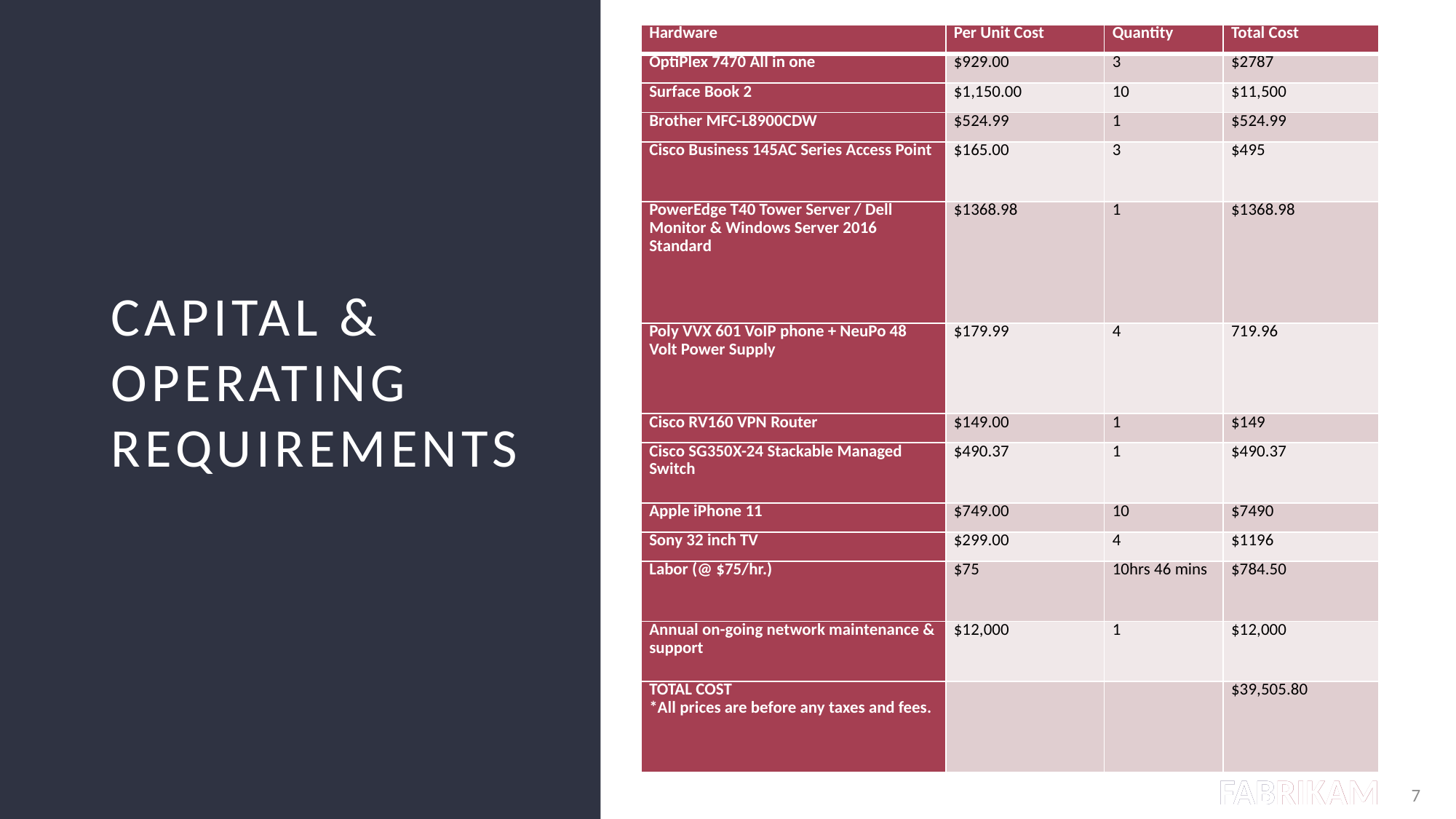

| Hardware | Per Unit Cost | Quantity | Total Cost |
| --- | --- | --- | --- |
| OptiPlex 7470 All in one | $929.00 | 3 | $2787 |
| Surface Book 2 | $1,150.00 | 10 | $11,500 |
| Brother MFC-L8900CDW | $524.99 | 1 | $524.99 |
| Cisco Business 145AC Series Access Point | $165.00 | 3 | $495 |
| PowerEdge T40 Tower Server / Dell Monitor & Windows Server 2016 Standard | $1368.98 | 1 | $1368.98 |
| Poly VVX 601 VoIP phone + NeuPo 48 Volt Power Supply | $179.99 | 4 | 719.96 |
| Cisco RV160 VPN Router | $149.00 | 1 | $149 |
| Cisco SG350X-24 Stackable Managed Switch | $490.37 | 1 | $490.37 |
| Apple iPhone 11 | $749.00 | 10 | $7490 |
| Sony 32 inch TV | $299.00 | 4 | $1196 |
| Labor (@ $75/hr.) | $75 | 10hrs 46 mins | $784.50 |
| Annual on-going network maintenance & support | $12,000 | 1 | $12,000 |
| TOTAL COST \*All prices are before any taxes and fees. |  |  | $39,505.80 |
# Capital & operating Requirements

7